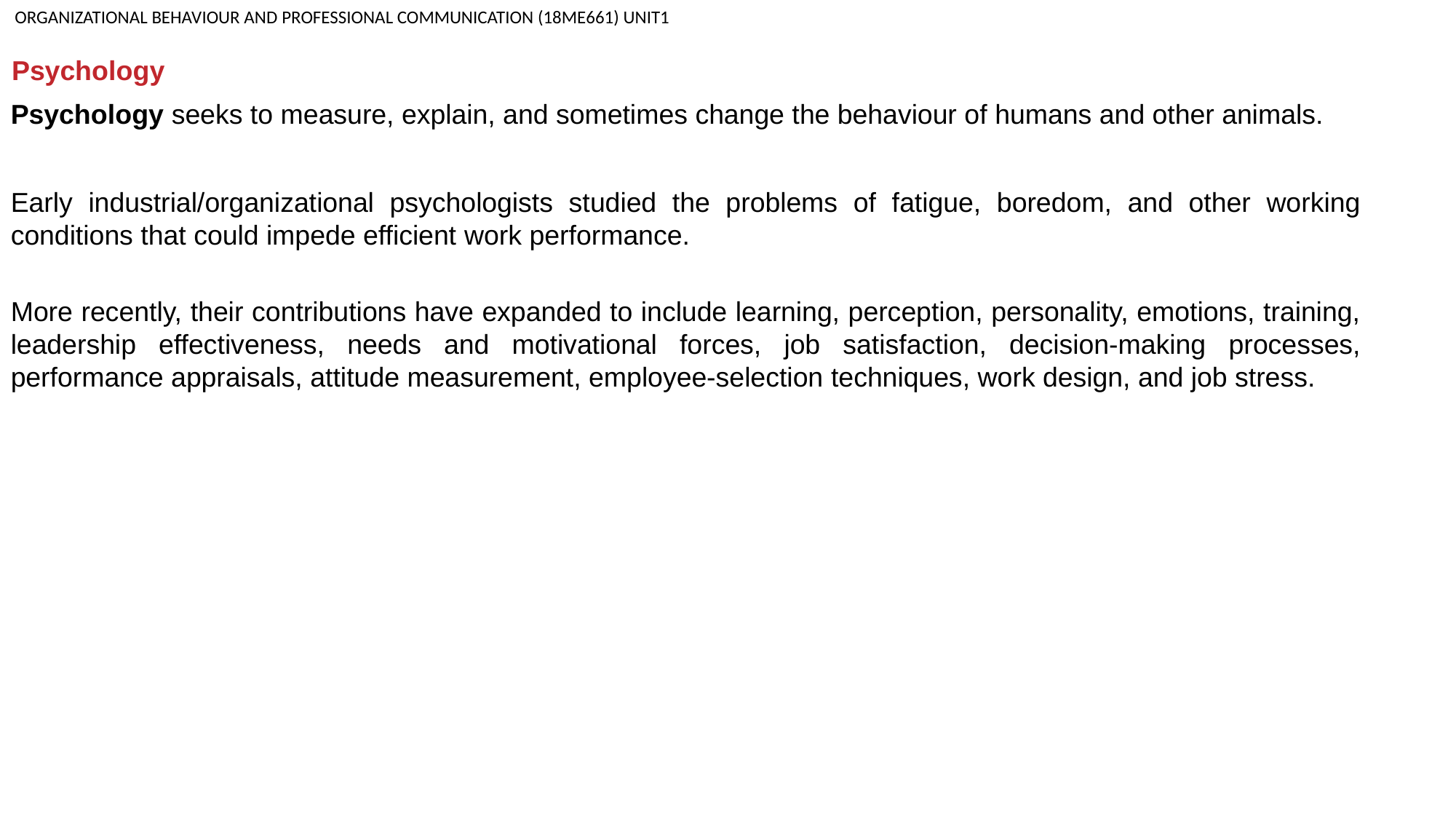

ORGANIZATIONAL BEHAVIOUR AND PROFESSIONAL COMMUNICATION (18ME661) UNIT1
Psychology
Psychology seeks to measure, explain, and sometimes change the behaviour of humans and other animals.
Early industrial/organizational psychologists studied the problems of fatigue, boredom, and other working conditions that could impede efficient work performance.
More recently, their contributions have expanded to include learning, perception, personality, emotions, training, leadership effectiveness, needs and motivational forces, job satisfaction, decision-making processes, performance appraisals, attitude measurement, employee-selection techniques, work design, and job stress.